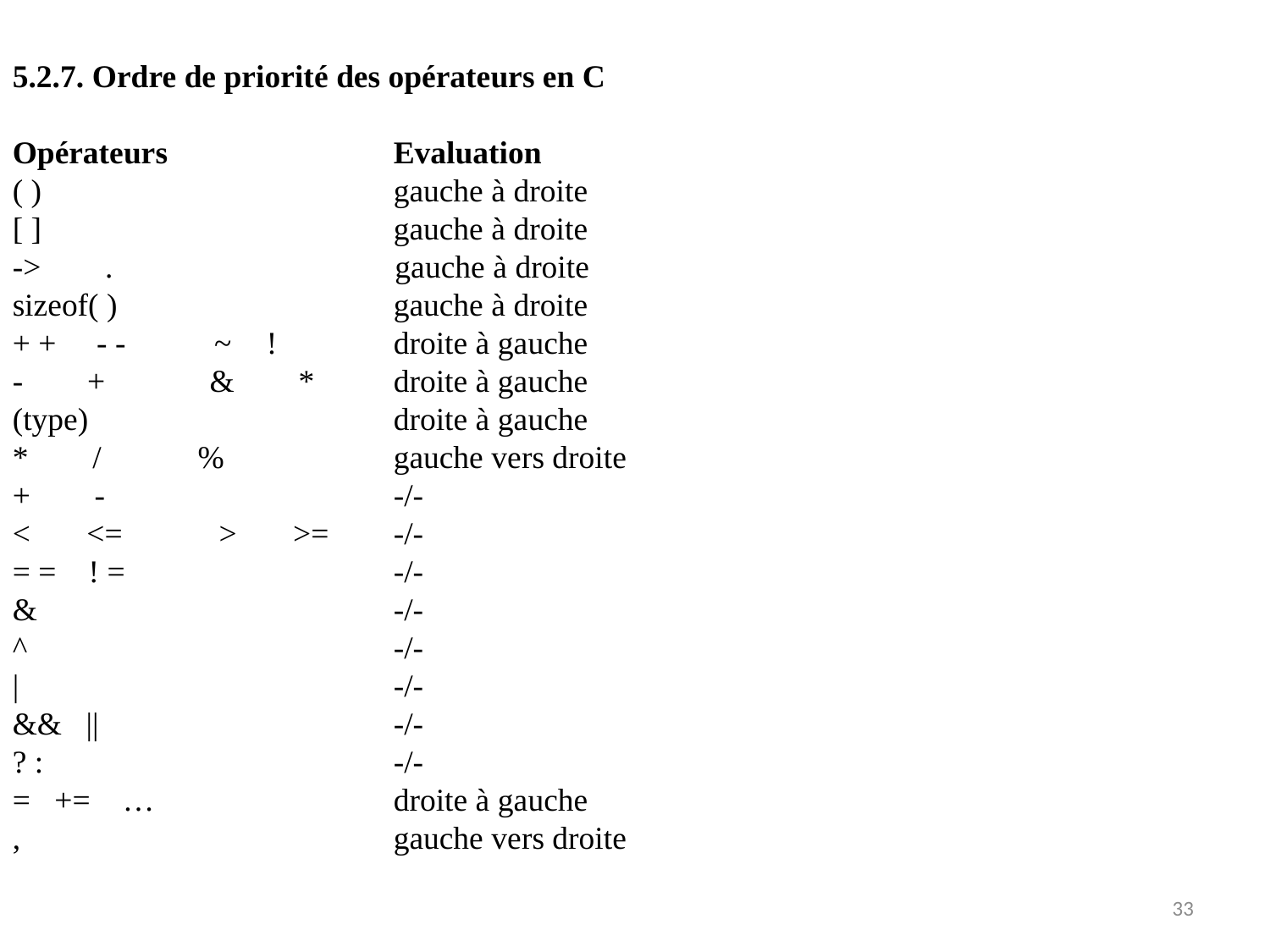

5.2.7. Ordre de priorité des opérateurs en C

Opérateurs		Evaluation
( )       			gauche à droite
[ ]         			gauche à droite
->        .    	                gauche à droite
sizeof( )			gauche à droite
+ +     - -           ~ 	!	droite à gauche
-        +             &        *	droite à gauche
(type)			droite à gauche
*        /            %		gauche vers droite
+        -			-/-
<       <=            >       >=	-/-
= =    ! =			-/-
&			-/-
^			-/-
|			-/-
&&   ||			-/-
? :			-/-
=   +=    …		droite à gauche
,			gauche vers droite

33